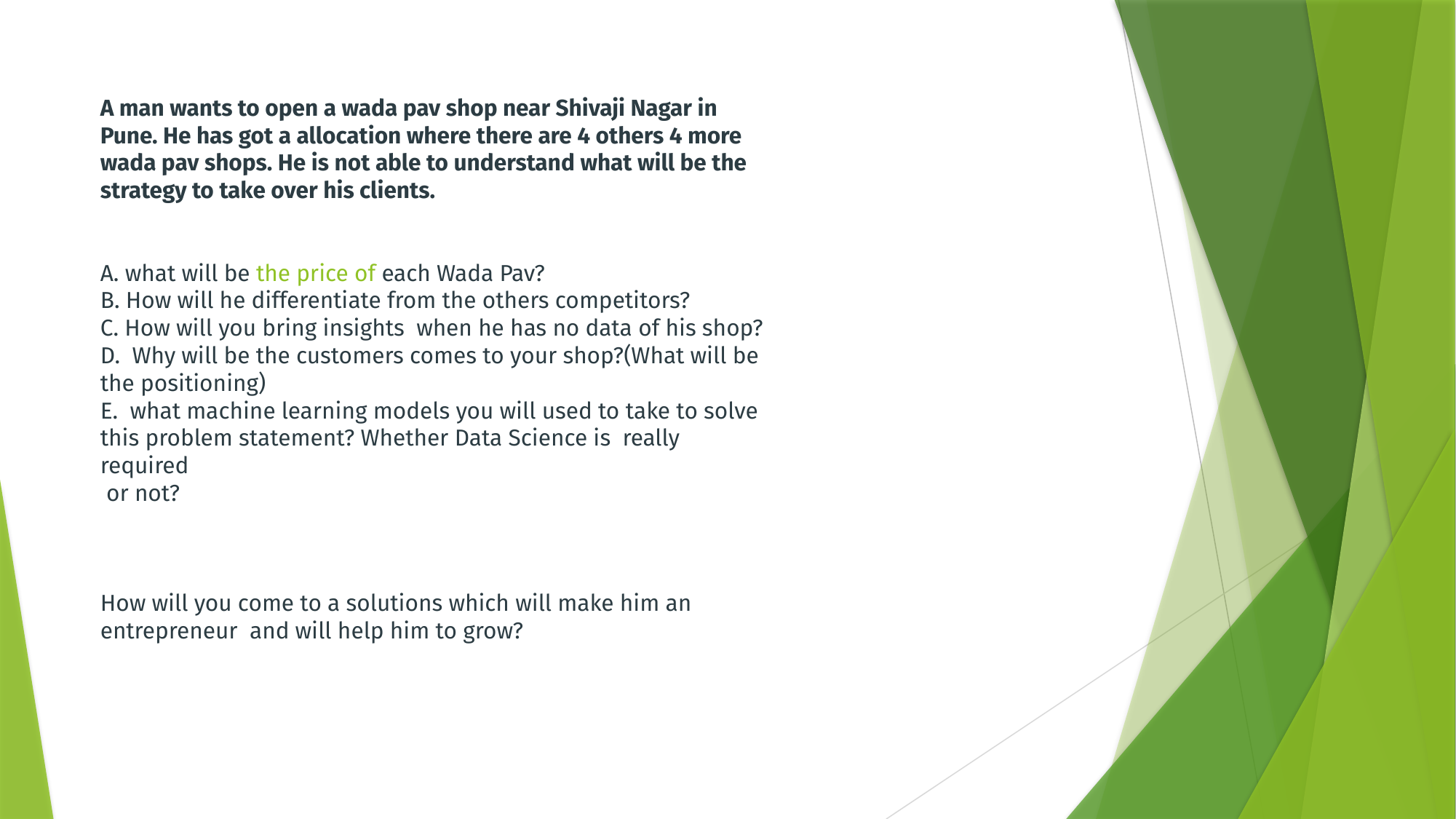

# A man wants to open a wada pav shop near Shivaji Nagar in Pune. He has got a allocation where there are 4 others 4 more wada pav shops. He is not able to understand what will be the strategy to take over his clients. A. what will be the price of each Wada Pav? B. How will he differentiate from the others competitors? C. How will you bring insights  when he has no data of his shop? D.  Why will be the customers comes to your shop?(What will be the positioning) E.  what machine learning models you will used to take to solve this problem statement? Whether Data Science is  really required or not? How will you come to a solutions which will make him an entrepreneur  and will help him to grow?